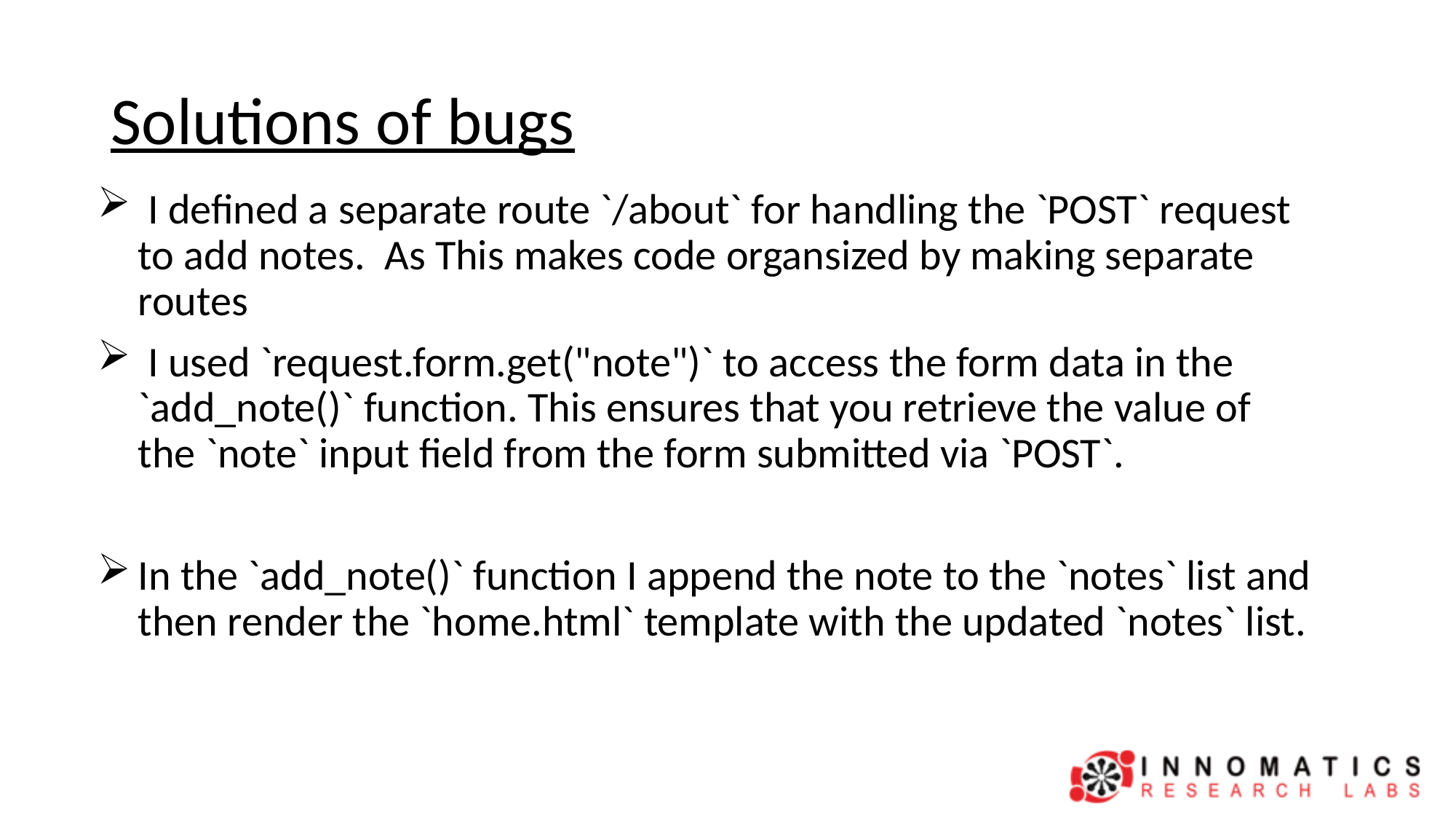

# Solutions of bugs
 I defined a separate route `/about` for handling the `POST` request to add notes.  As This makes code organsized by making separate routes
 I used `request.form.get("note")` to access the form data in the `add_note()` function. This ensures that you retrieve the value of the `note` input field from the form submitted via `POST`.

In the `add_note()` function I append the note to the `notes` list and then render the `home.html` template with the updated `notes` list.